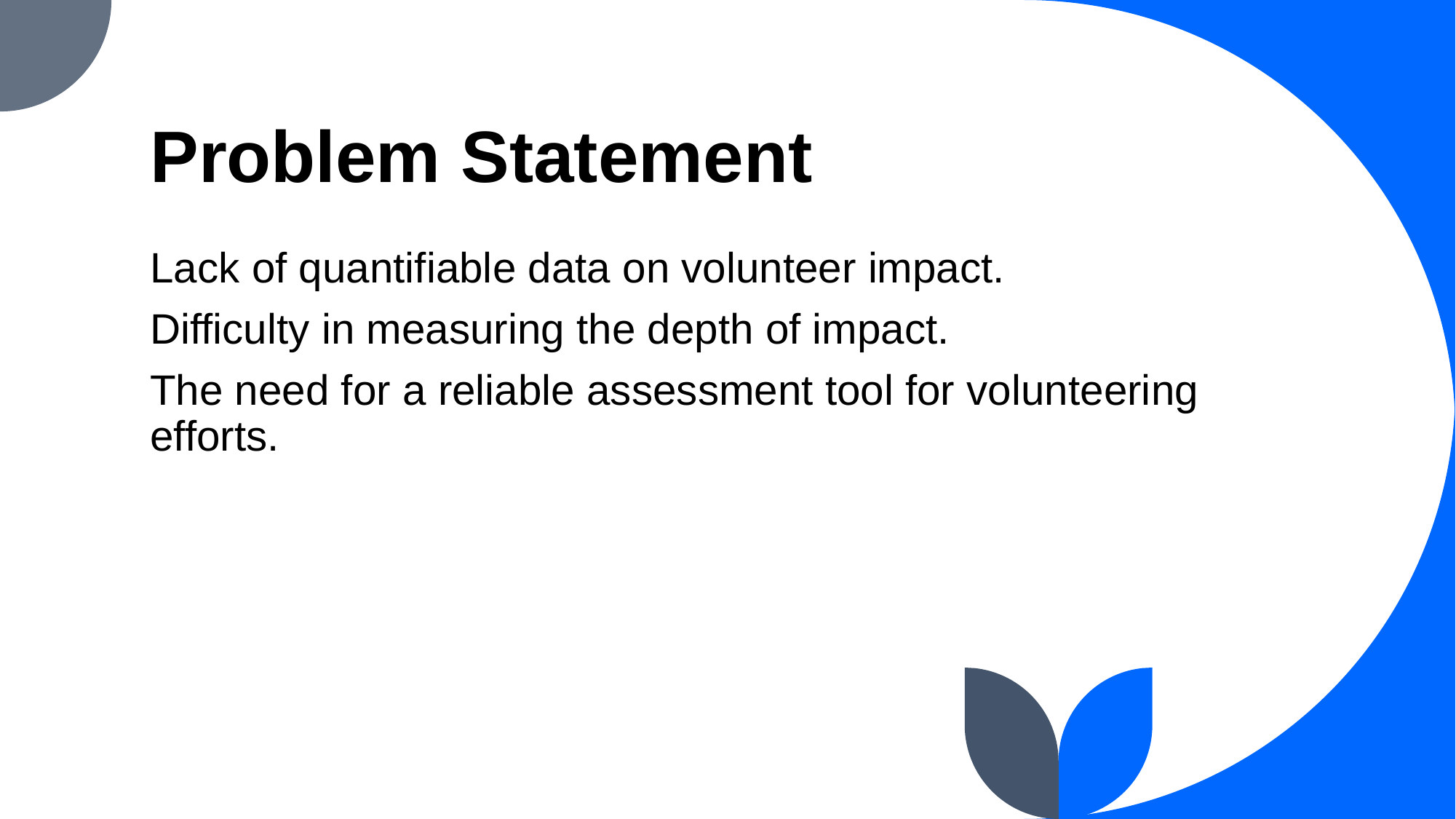

# Problem Statement
Lack of quantifiable data on volunteer impact.
Difficulty in measuring the depth of impact.
The need for a reliable assessment tool for volunteering efforts.